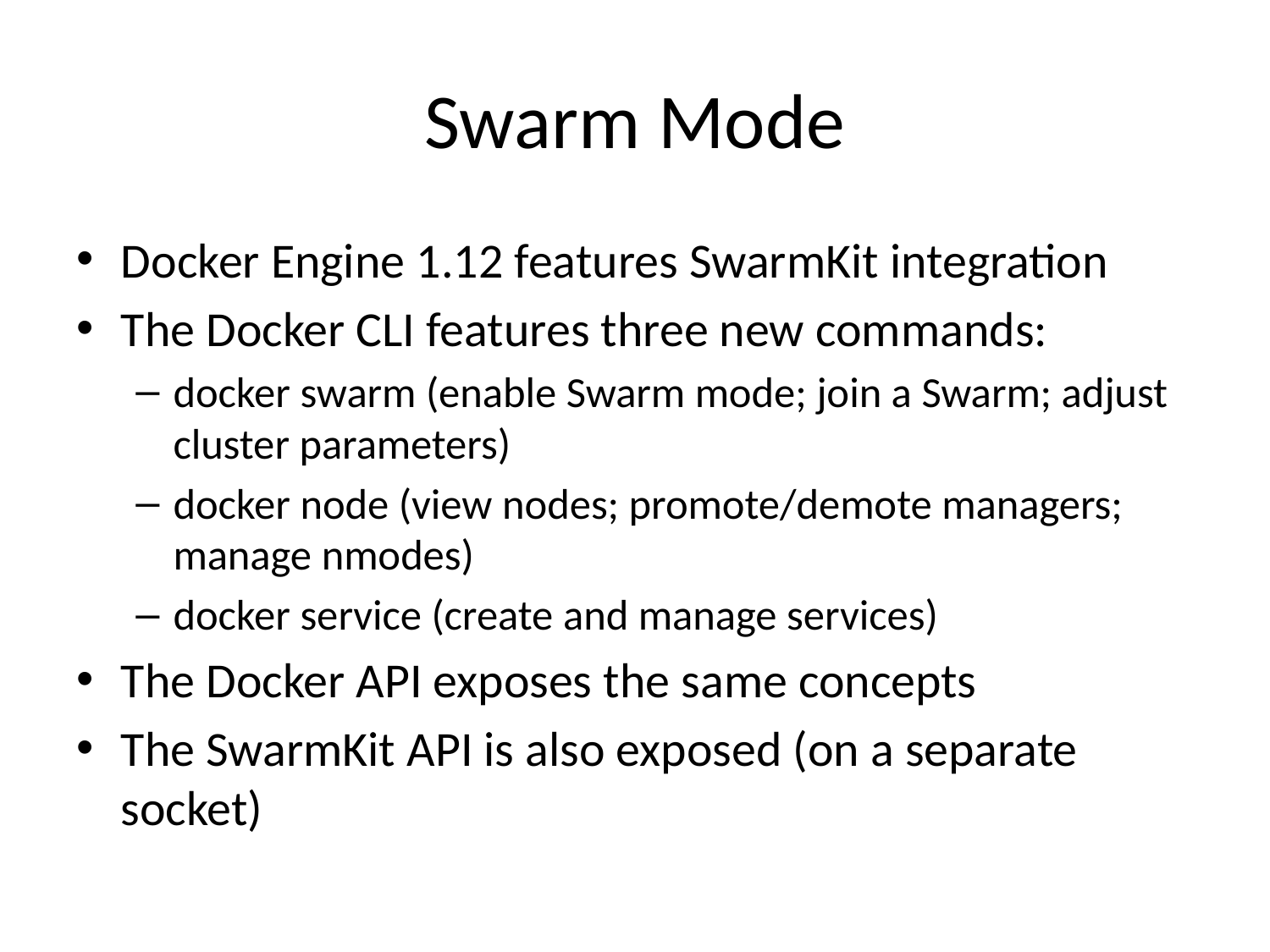

# Swarm Mode
Docker Engine 1.12 features SwarmKit integration
The Docker CLI features three new commands:
docker swarm (enable Swarm mode; join a Swarm; adjust cluster parameters)
docker node (view nodes; promote/demote managers; manage nmodes)
docker service (create and manage services)
The Docker API exposes the same concepts
The SwarmKit API is also exposed (on a separate socket)